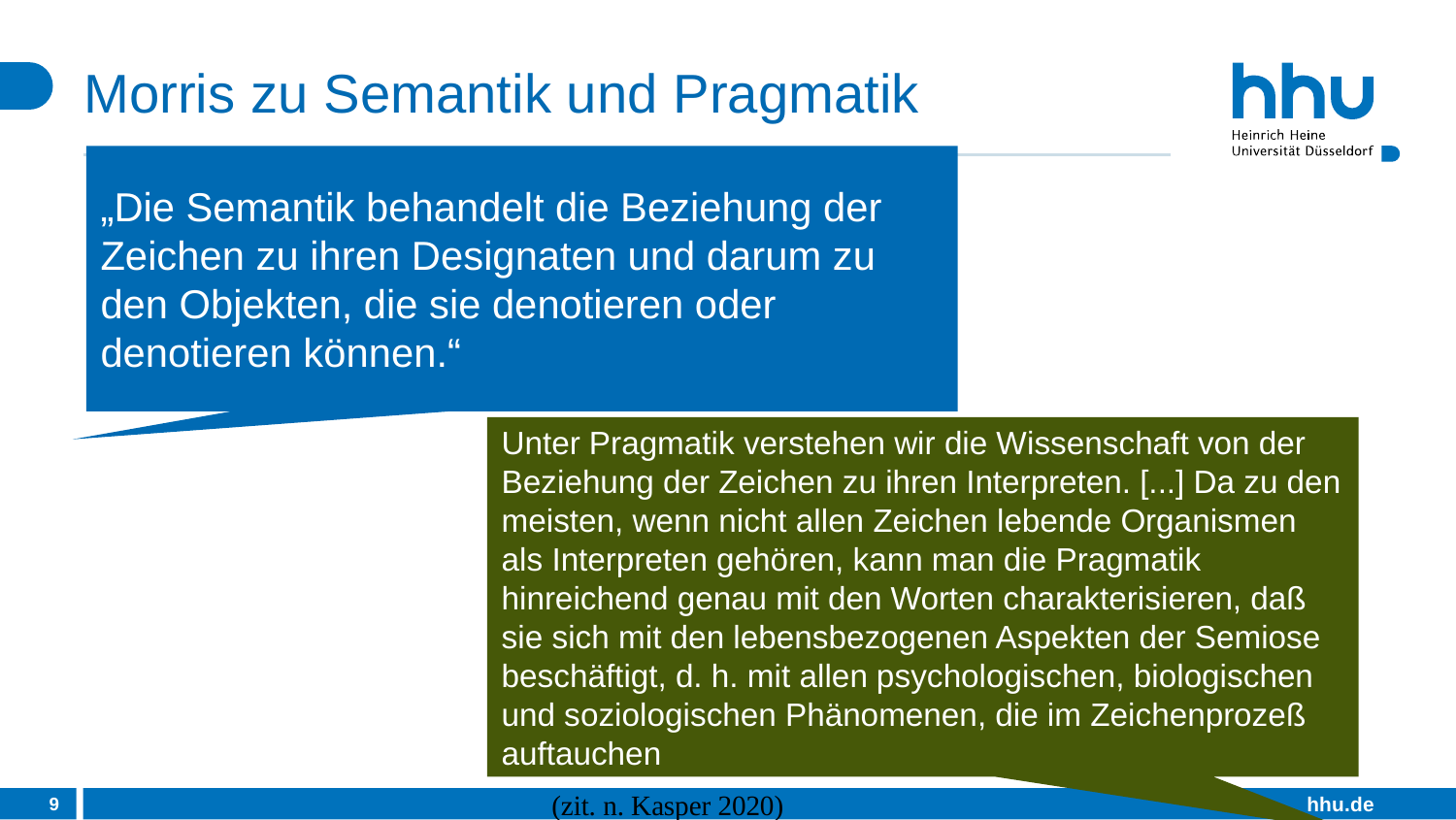

# Morris zu Semantik und Pragmatik
„Die Semantik behandelt die Beziehung der Zeichen zu ihren Designaten und darum zu den Objekten, die sie denotieren oder denotieren können.“

Unter Pragmatik verstehen wir die Wissenschaft von der Beziehung der Zeichen zu ihren Interpreten. [...] Da zu den meisten, wenn nicht allen Zeichen lebende Organismen als Interpreten gehören, kann man die Pragmatik hinreichend genau mit den Worten charakterisieren, daß sie sich mit den lebensbezogenen Aspekten der Semiose beschäftigt, d. h. mit allen psychologischen, biologischen und soziologischen Phänomenen, die im Zeichenprozeß auftauchen
9
(zit. n. Kasper 2020)